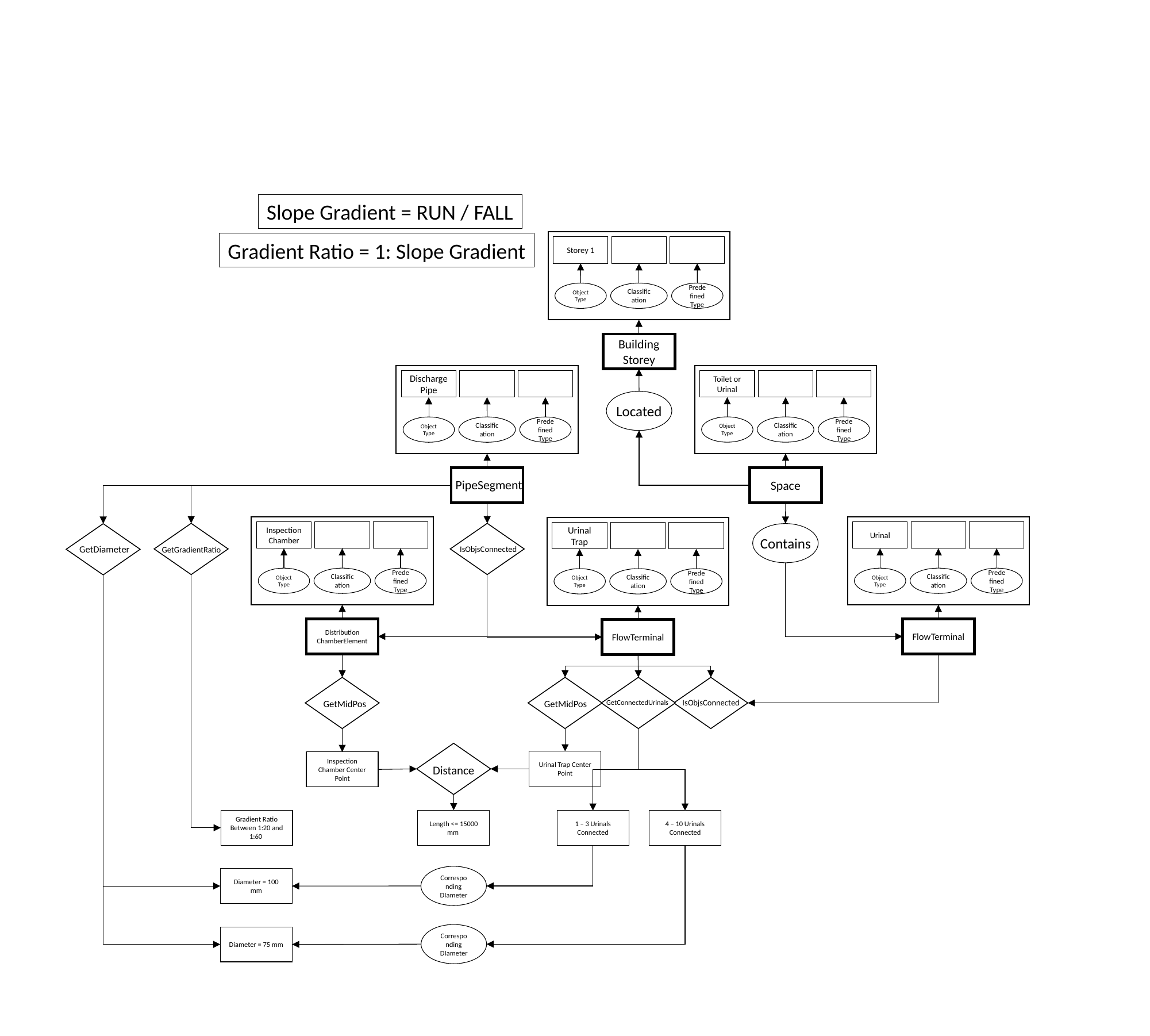

Slope Gradient = RUN / FALL

Storey 1

Classification
Object Type
Predefined Type
Gradient Ratio = 1: Slope Gradient
Building
Storey

Toilet or Urinal

Classification
Object Type
Predefined Type

Discharge Pipe

Classification
Object Type
Predefined Type

Located
Space

PipeSegment

Inspection Chamber

Classification
Object Type
Predefined Type

Urinal

Classification
Object Type
Predefined Type

Urinal Trap

Classification
Object Type
Predefined Type

Contains
GetDiameter
IsObjsConnected
GetGradientRatio
Distribution
ChamberElement
FlowTerminal
FlowTerminal

IsObjsConnected
GetMidPos
GetMidPos
GetConnectedUrinals

Urinal Trap Center Point
Inspection Chamber Center Point
Distance
Gradient Ratio Between 1:20 and 1:60
Length <= 15000 mm
1 – 3 Urinals Connected
4 – 10 Urinals Connected
Corresponding DIameter
Diameter = 100 mm
Corresponding DIameter
Diameter = 75 mm